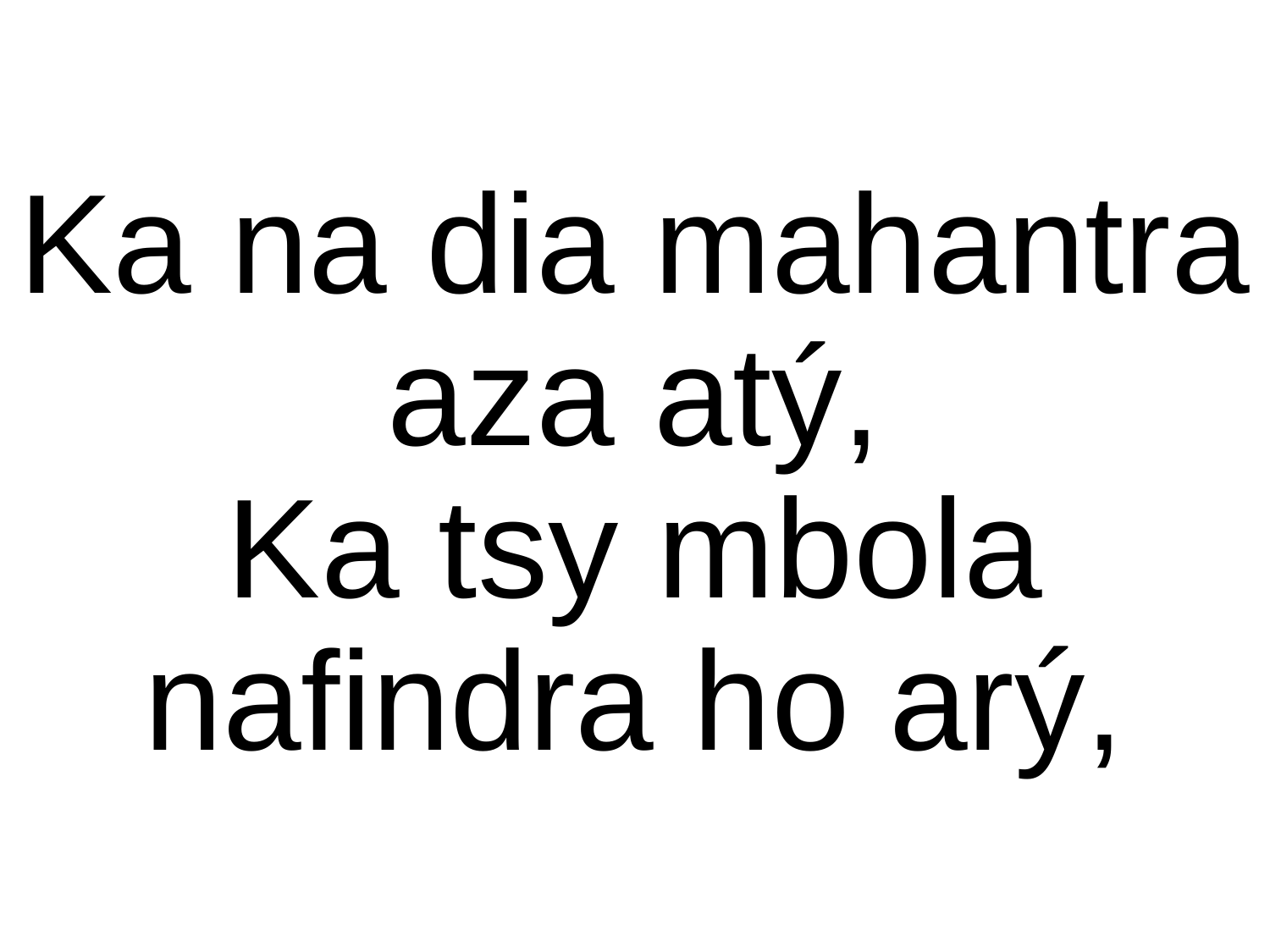

Ka na dia mahantra aza atý,
Ka tsy mbola nafindra ho arý,